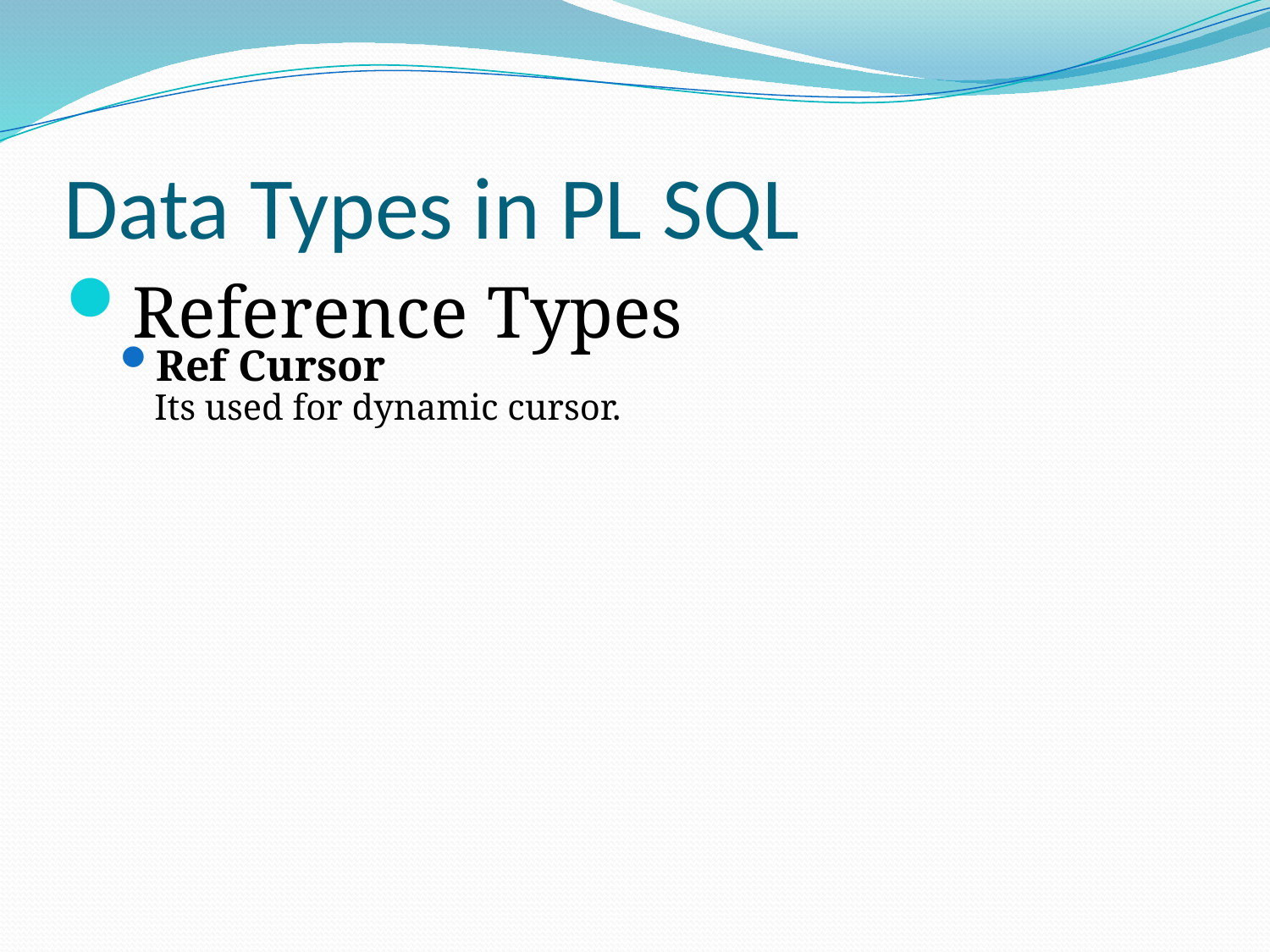

# Data Types in PL SQL

Reference Types
Ref Cursor
	Its used for dynamic cursor.